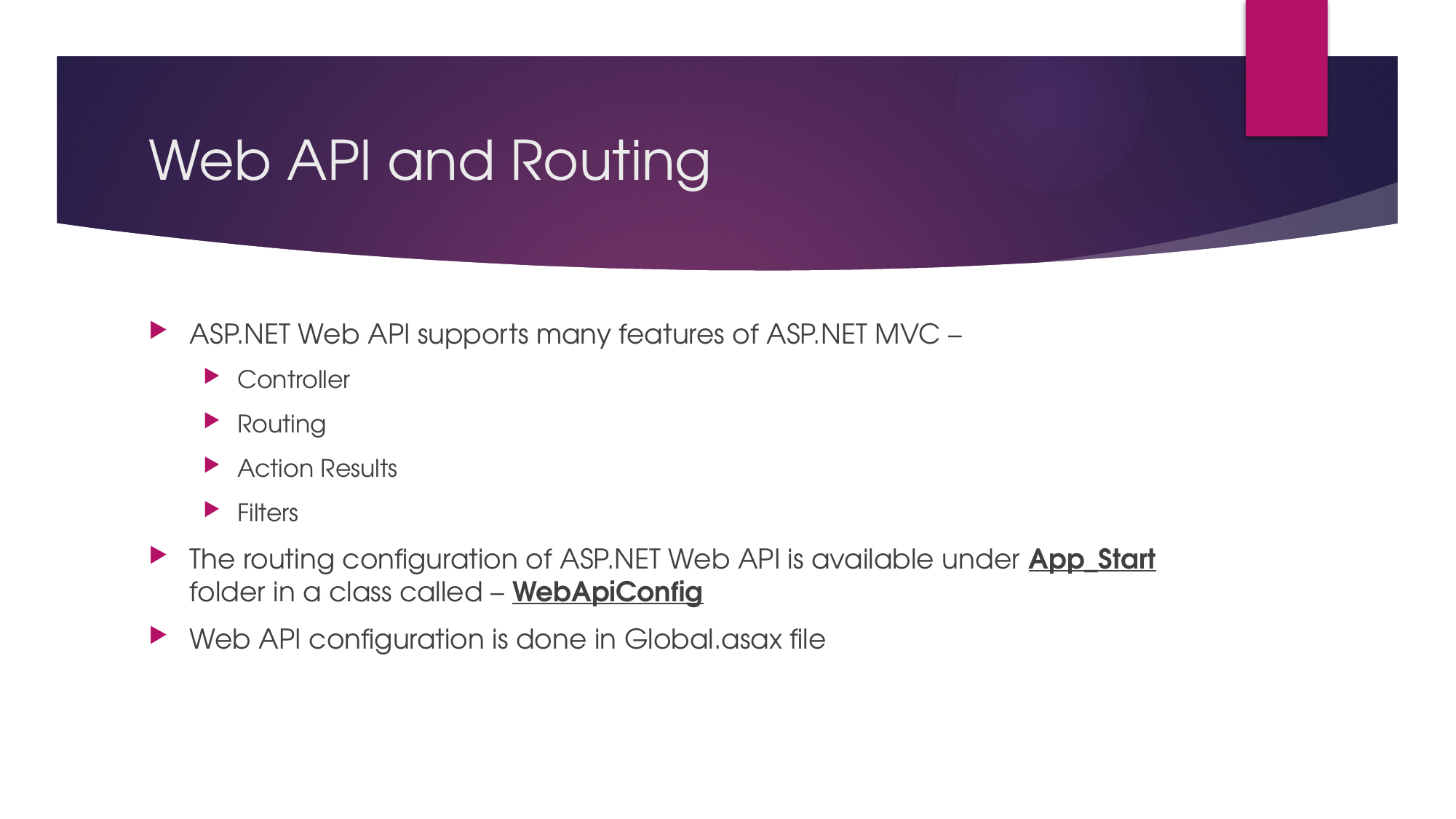

# Web API and Routing
ASP.NET Web API supports many features of ASP.NET MVC –
Controller
Routing
Action Results
Filters
The routing configuration of ASP.NET Web API is available under App_Start folder in a class called – WebApiConfig
Web API configuration is done in Global.asax file